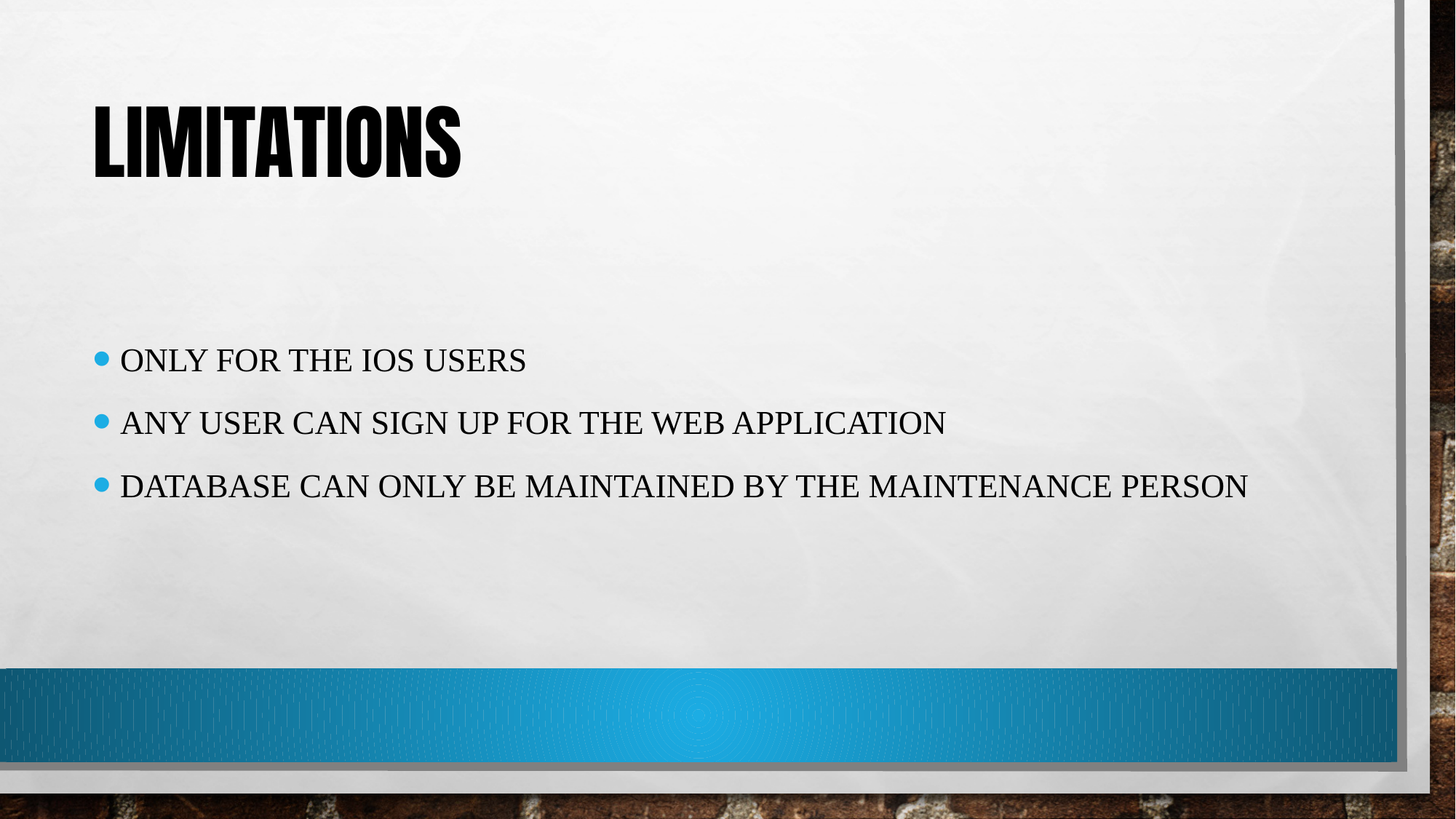

# Limitations
Only for the ios users
Any user can sign up for the web application
Database can only be maintained by the maintenance person